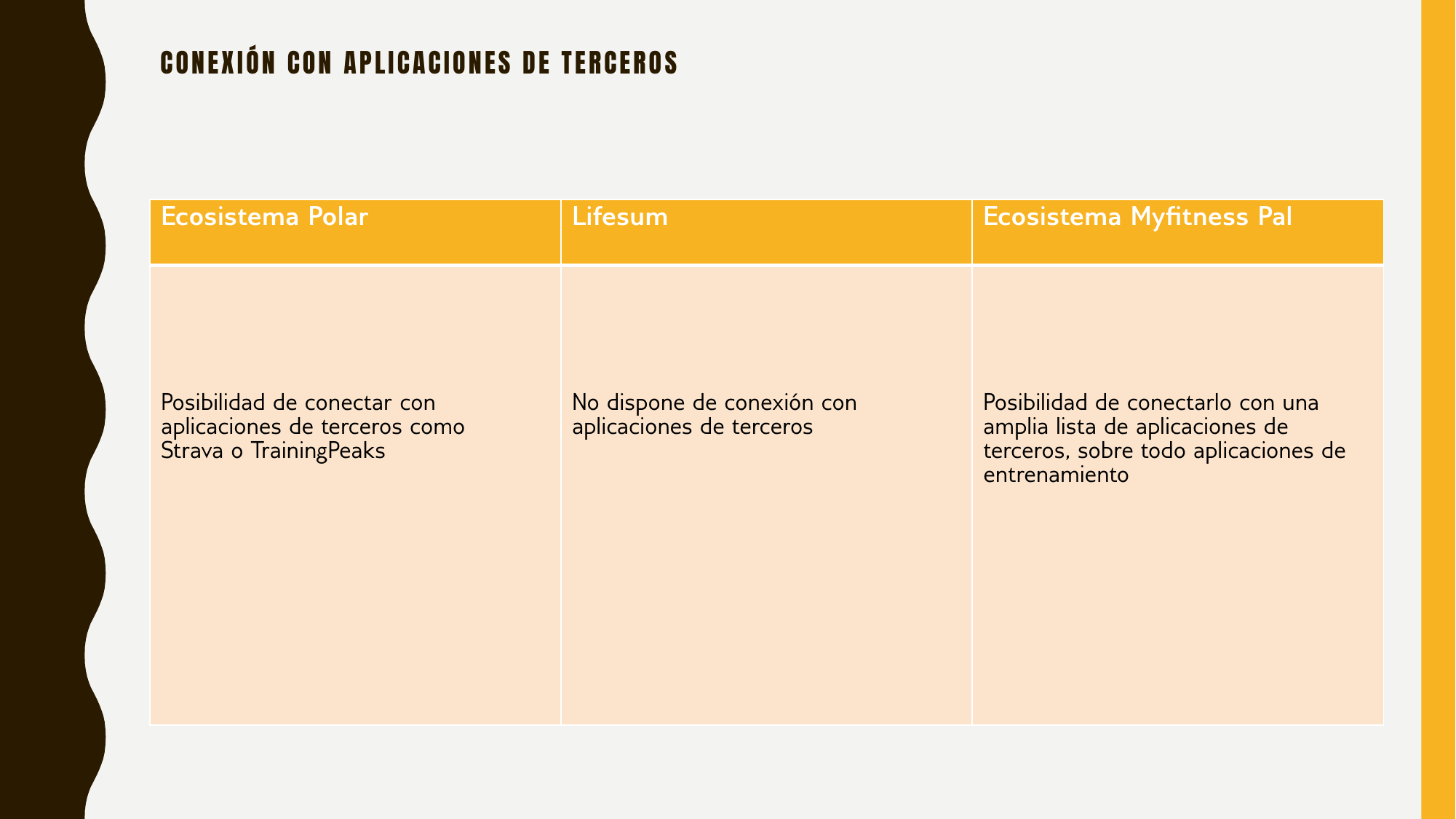

# Conexión con aplicaciones de terceros
| Ecosistema Polar | Lifesum | Ecosistema Myfitness Pal |
| --- | --- | --- |
| Posibilidad de conectar con aplicaciones de terceros como Strava o TrainingPeaks | No dispone de conexión con aplicaciones de terceros | Posibilidad de conectarlo con una amplia lista de aplicaciones de terceros, sobre todo aplicaciones de entrenamiento |